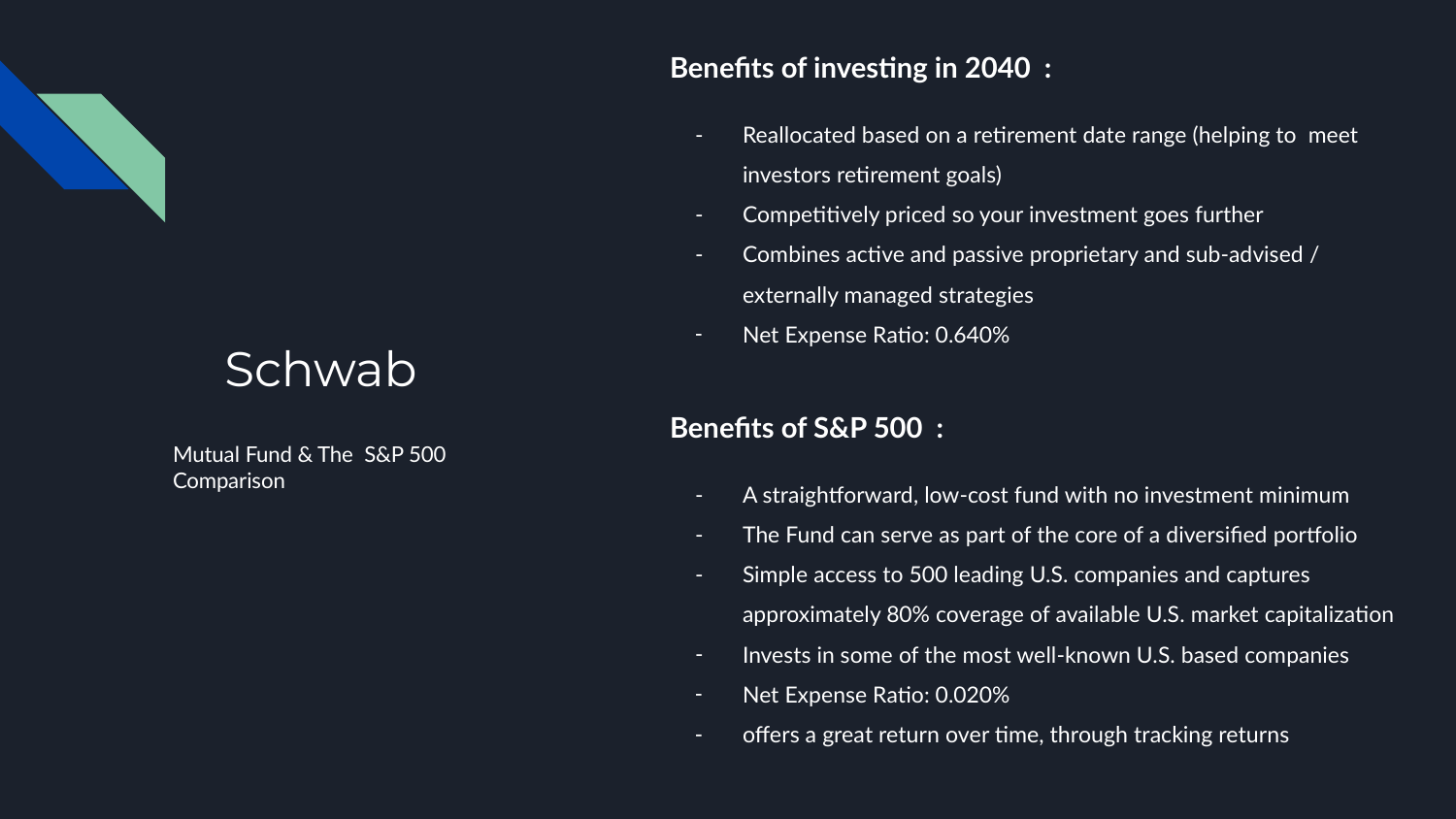

Benefits of investing in 2040  :
Reallocated based on a retirement date range (helping to  meet investors retirement goals)
Competitively priced so your investment goes further
Combines active and passive proprietary and sub-advised / externally managed strategies
Net Expense Ratio: 0.640%
Benefits of S&P 500  :
A straightforward, low-cost fund with no investment minimum
The Fund can serve as part of the core of a diversified portfolio
Simple access to 500 leading U.S. companies and captures approximately 80% coverage of available U.S. market capitalization
Invests in some of the most well-known U.S. based companies
Net Expense Ratio: 0.020%
offers a great return over time, through tracking returns
# Schwab
Mutual Fund & The  S&P 500 Comparison